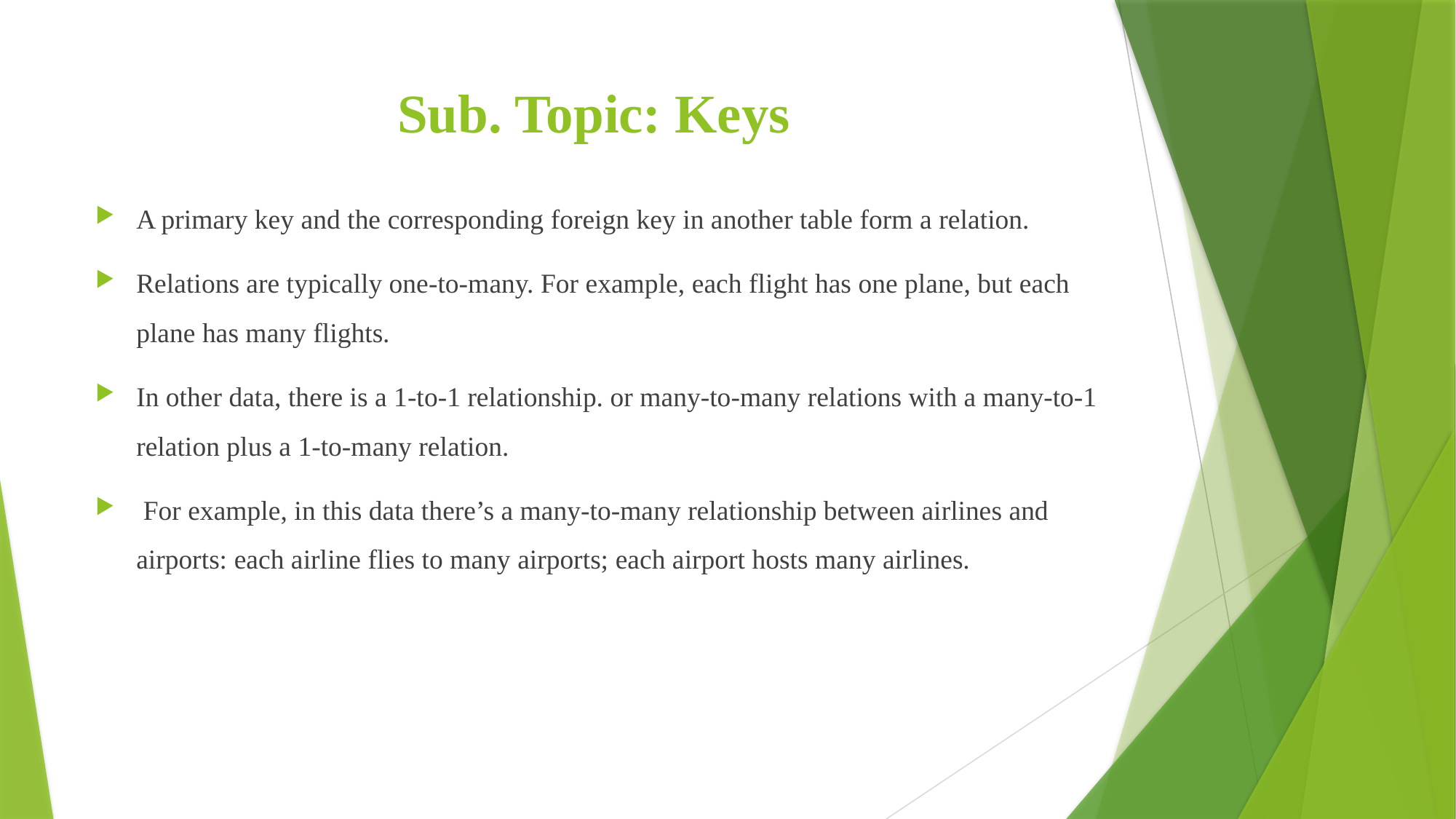

# Sub. Topic: Keys
A primary key and the corresponding foreign key in another table form a relation.
Relations are typically one-to-many. For example, each flight has one plane, but each plane has many flights.
In other data, there is a 1-to-1 relationship. or many-to-many relations with a many-to-1 relation plus a 1-to-many relation.
 For example, in this data there’s a many-to-many relationship between airlines and airports: each airline flies to many airports; each airport hosts many airlines.